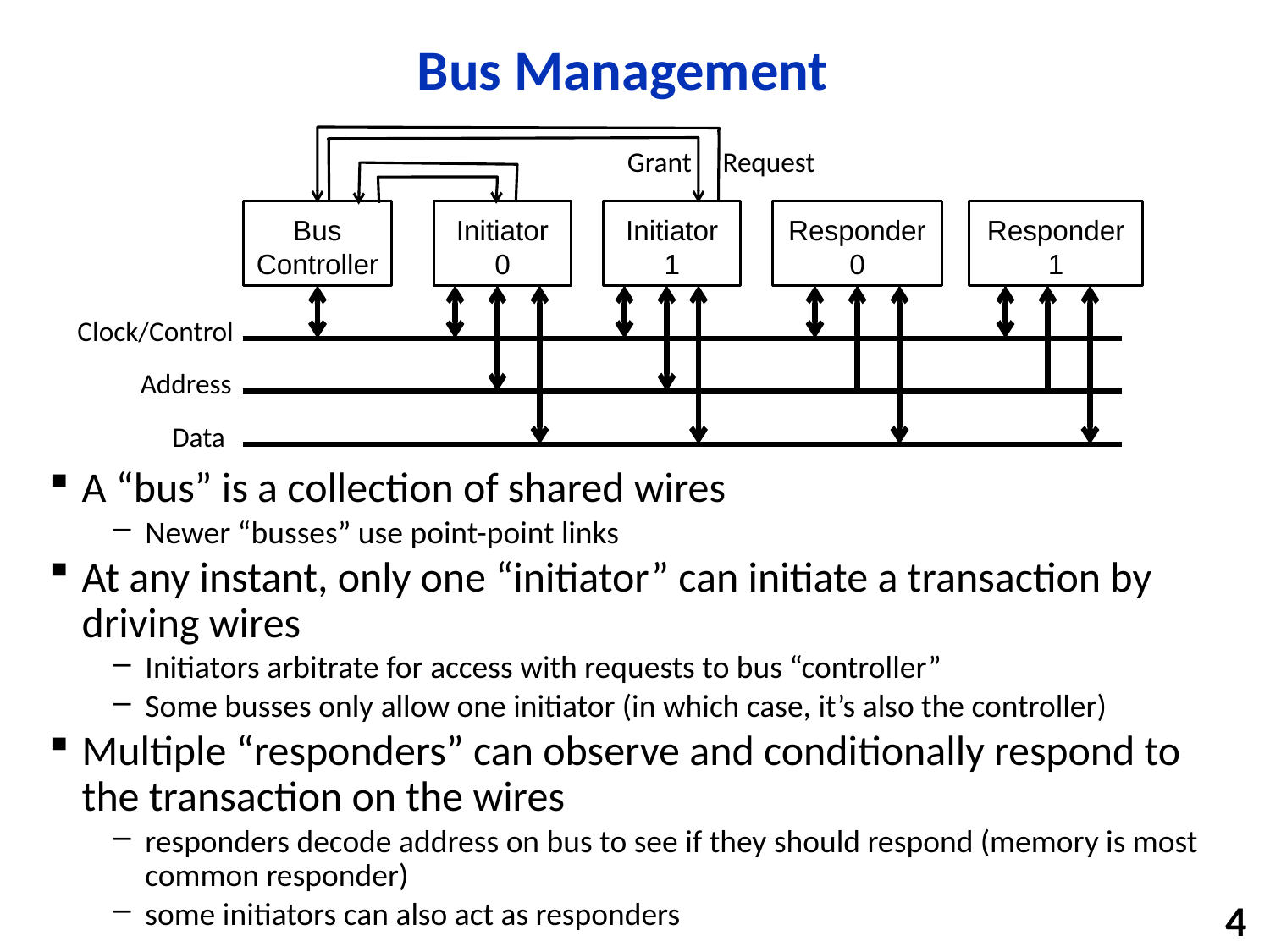

# Bus Management

Grant
Request

Bus Controller
Initiator 0
Initiator 1
Responder 0
Responder 1
Clock/Control
Address
Data
A “bus” is a collection of shared wires
Newer “busses” use point-point links
At any instant, only one “initiator” can initiate a transaction by driving wires
Initiators arbitrate for access with requests to bus “controller”
Some busses only allow one initiator (in which case, it’s also the controller)
Multiple “responders” can observe and conditionally respond to the transaction on the wires
responders decode address on bus to see if they should respond (memory is most common responder)
some initiators can also act as responders
4